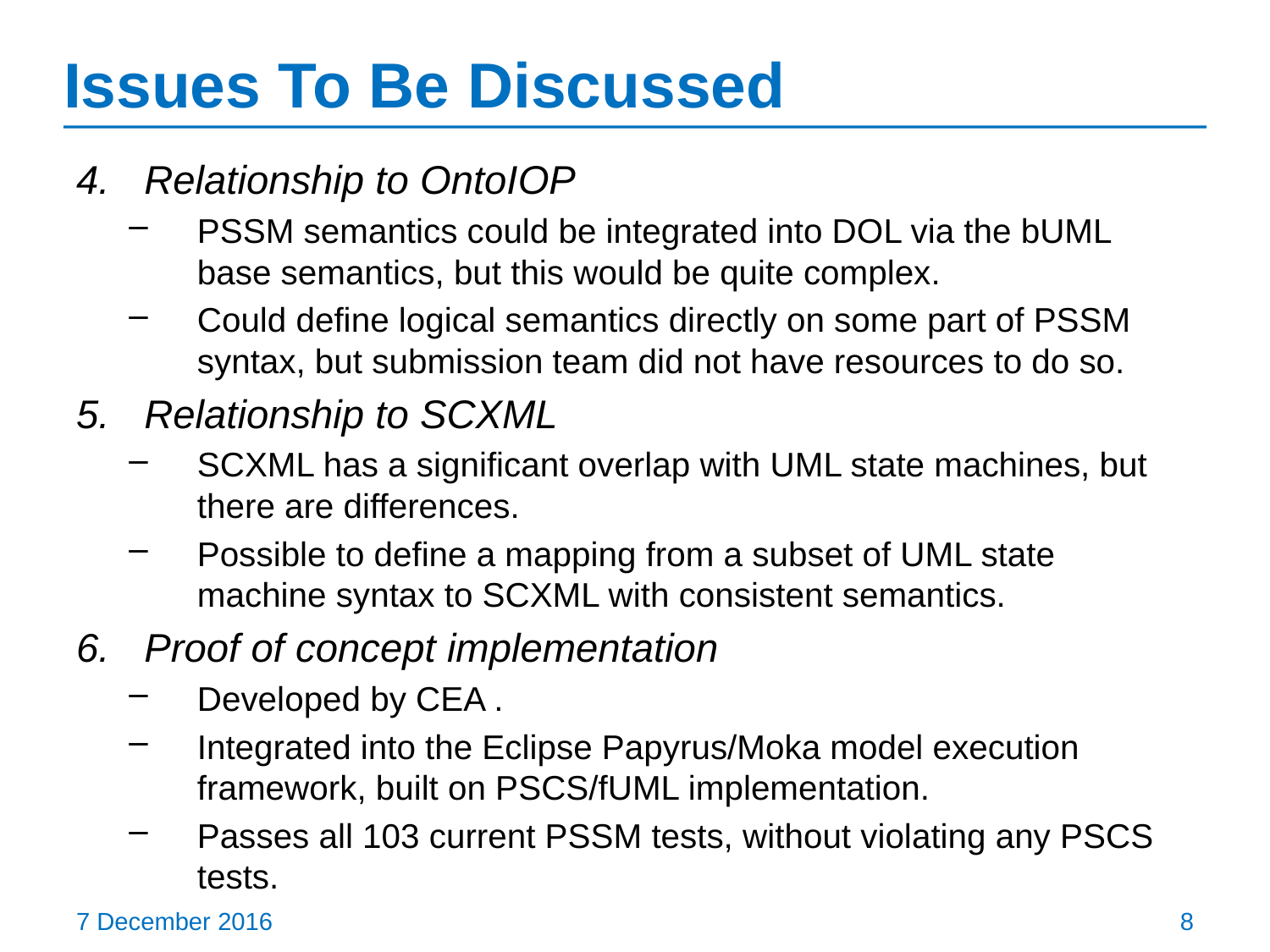

# Issues To Be Discussed
Relationship to OntoIOP
PSSM semantics could be integrated into DOL via the bUML base semantics, but this would be quite complex.
Could define logical semantics directly on some part of PSSM syntax, but submission team did not have resources to do so.
Relationship to SCXML
SCXML has a significant overlap with UML state machines, but there are differences.
Possible to define a mapping from a subset of UML state machine syntax to SCXML with consistent semantics.
Proof of concept implementation
Developed by CEA .
Integrated into the Eclipse Papyrus/Moka model execution framework, built on PSCS/fUML implementation.
Passes all 103 current PSSM tests, without violating any PSCS tests.
7 December 2016
8